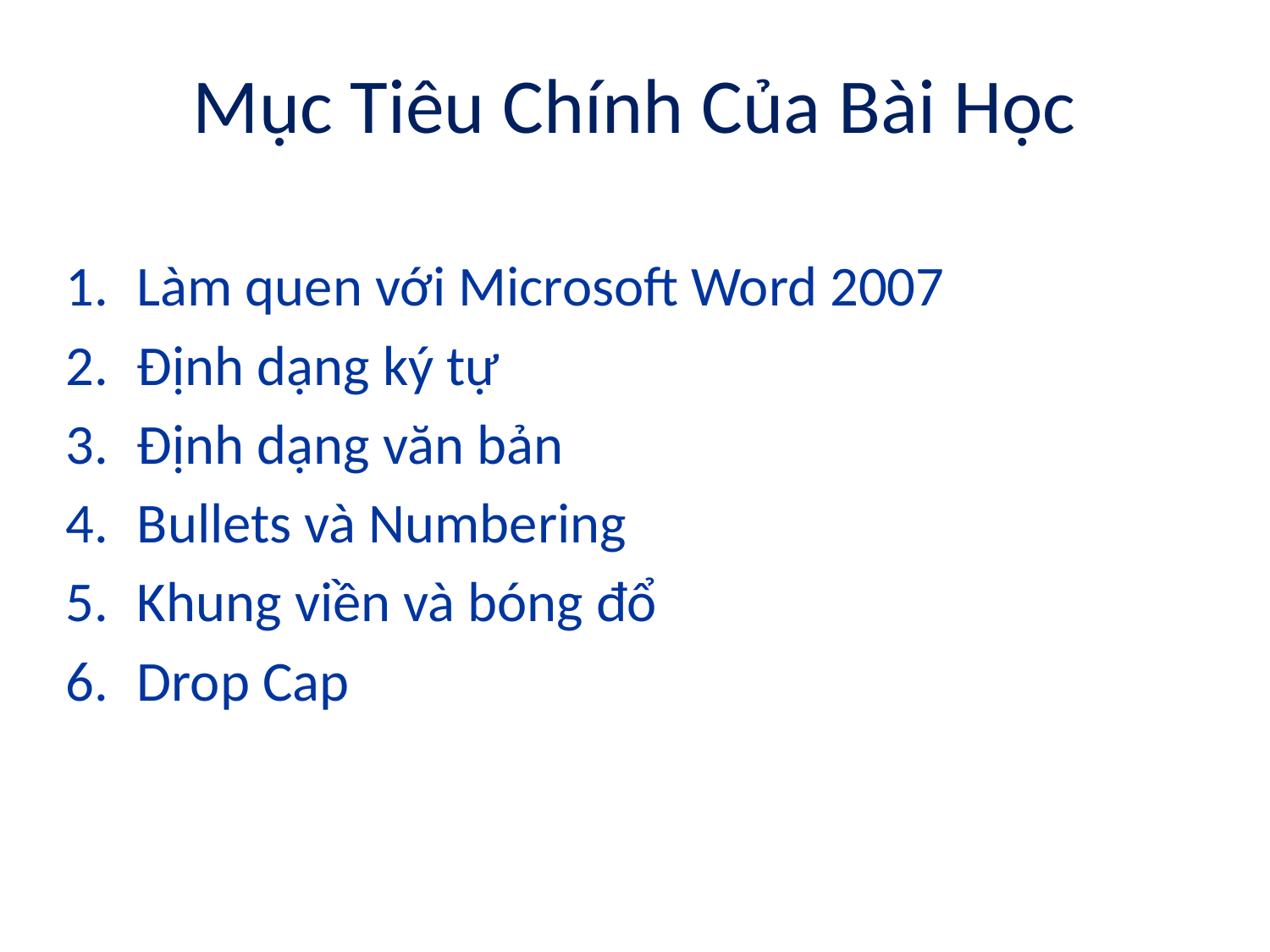

# Mục Tiêu Chính Của Bài Học
Làm quen với Microsoft Word 2007
Định dạng ký tự
Định dạng văn bản
Bullets và Numbering
Khung viền và bóng đổ
Drop Cap